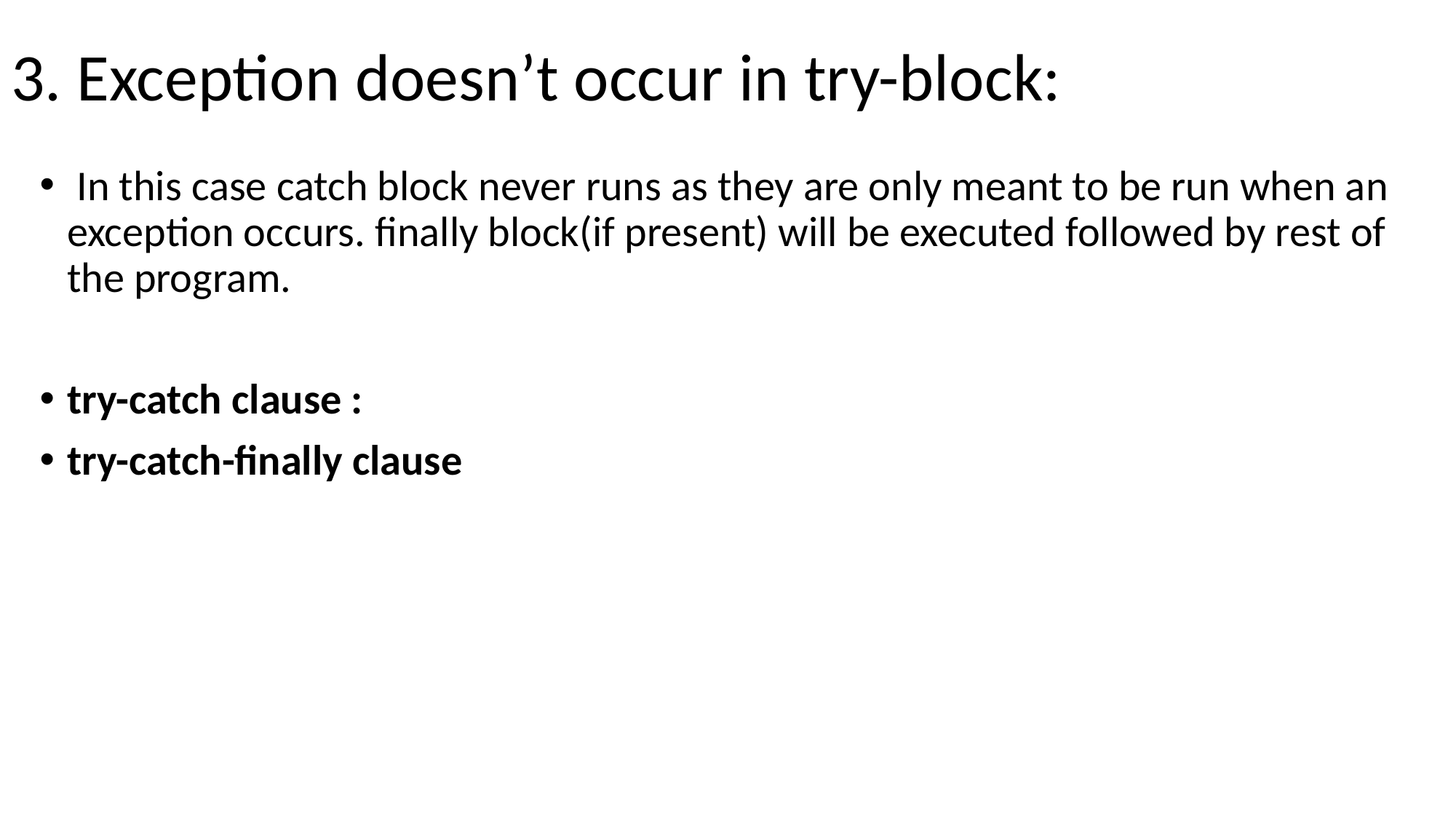

# 3. Exception doesn’t occur in try-block:
 In this case catch block never runs as they are only meant to be run when an exception occurs. finally block(if present) will be executed followed by rest of the program.

try-catch clause :
try-catch-finally clause